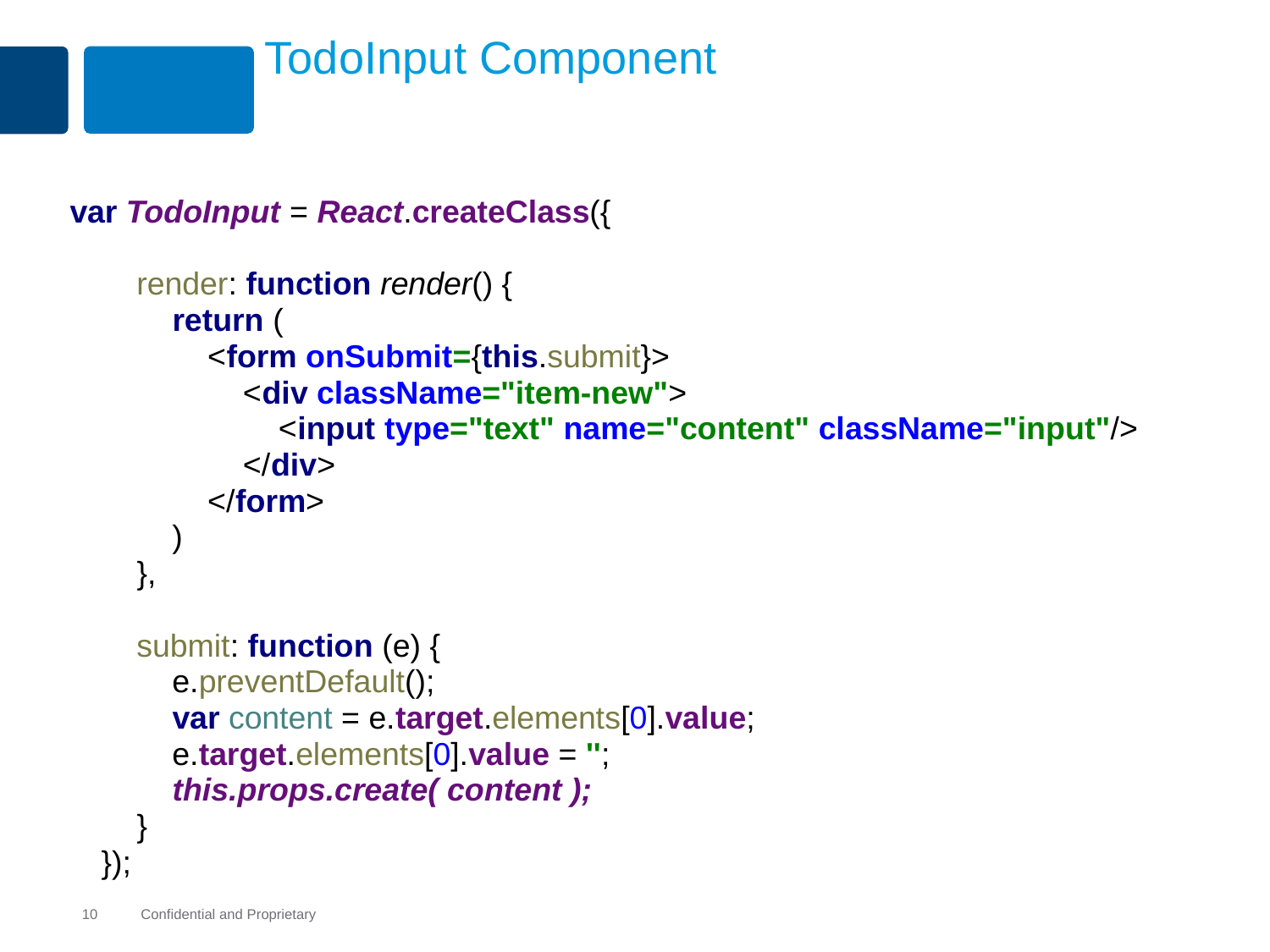

# TodoInput Component
var TodoInput = React.createClass({
    render: function render() {
        return (
            <form onSubmit={this.submit}>
                <div className="item-new">
                    <input type="text" name="content" className="input"/>
                </div>
            </form>
        )
    },
    submit: function (e) {
        e.preventDefault();
        var content = e.target.elements[0].value;
        e.target.elements[0].value = '';
        this.props.create( content );
    }
});